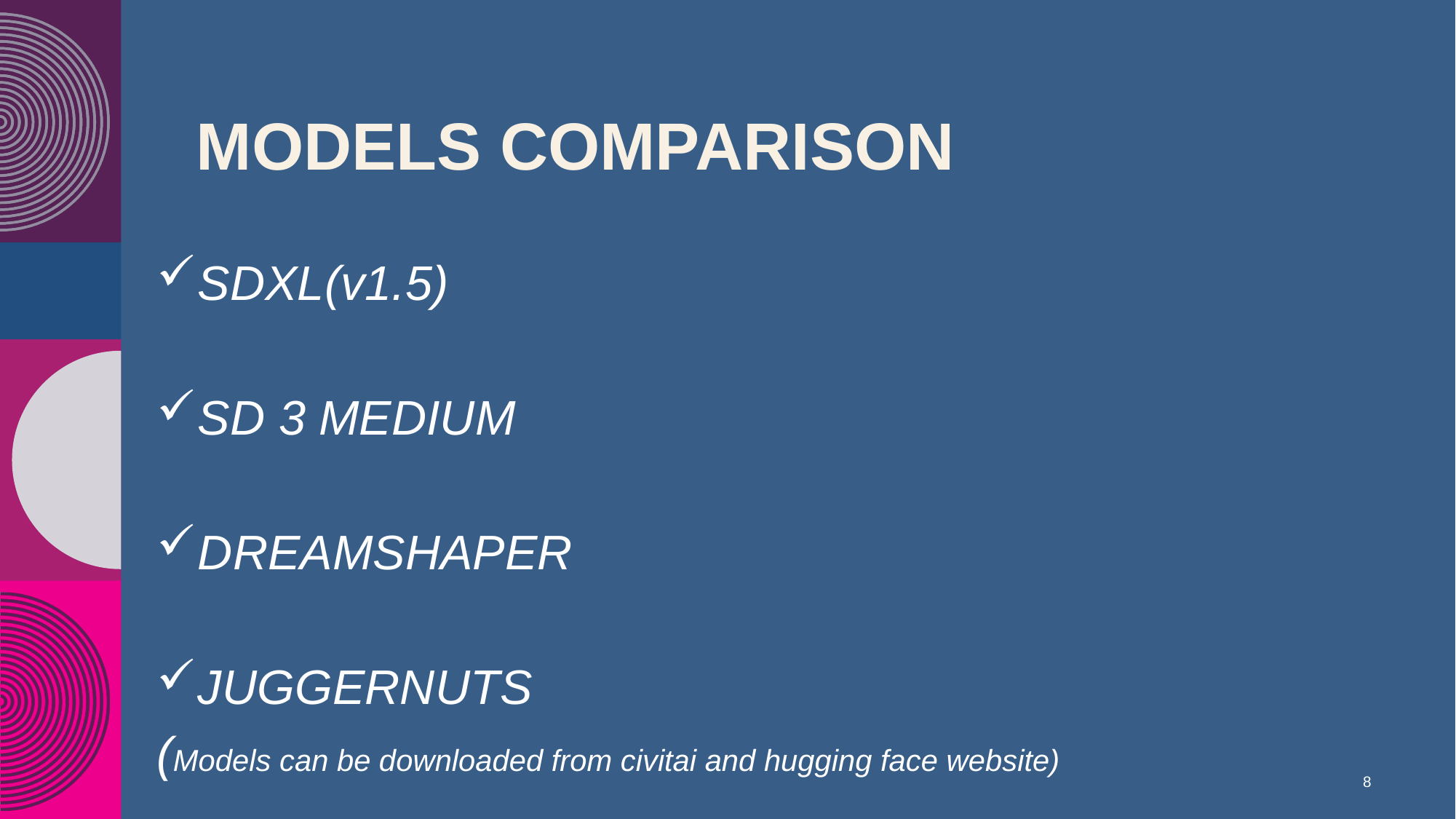

# MODELS COMPARISON

SDXL(v1.5)

SD 3 MEDIUM

DREAMSHAPER

JUGGERNUTS
(Models can be downloaded from civitai and hugging face website)
8